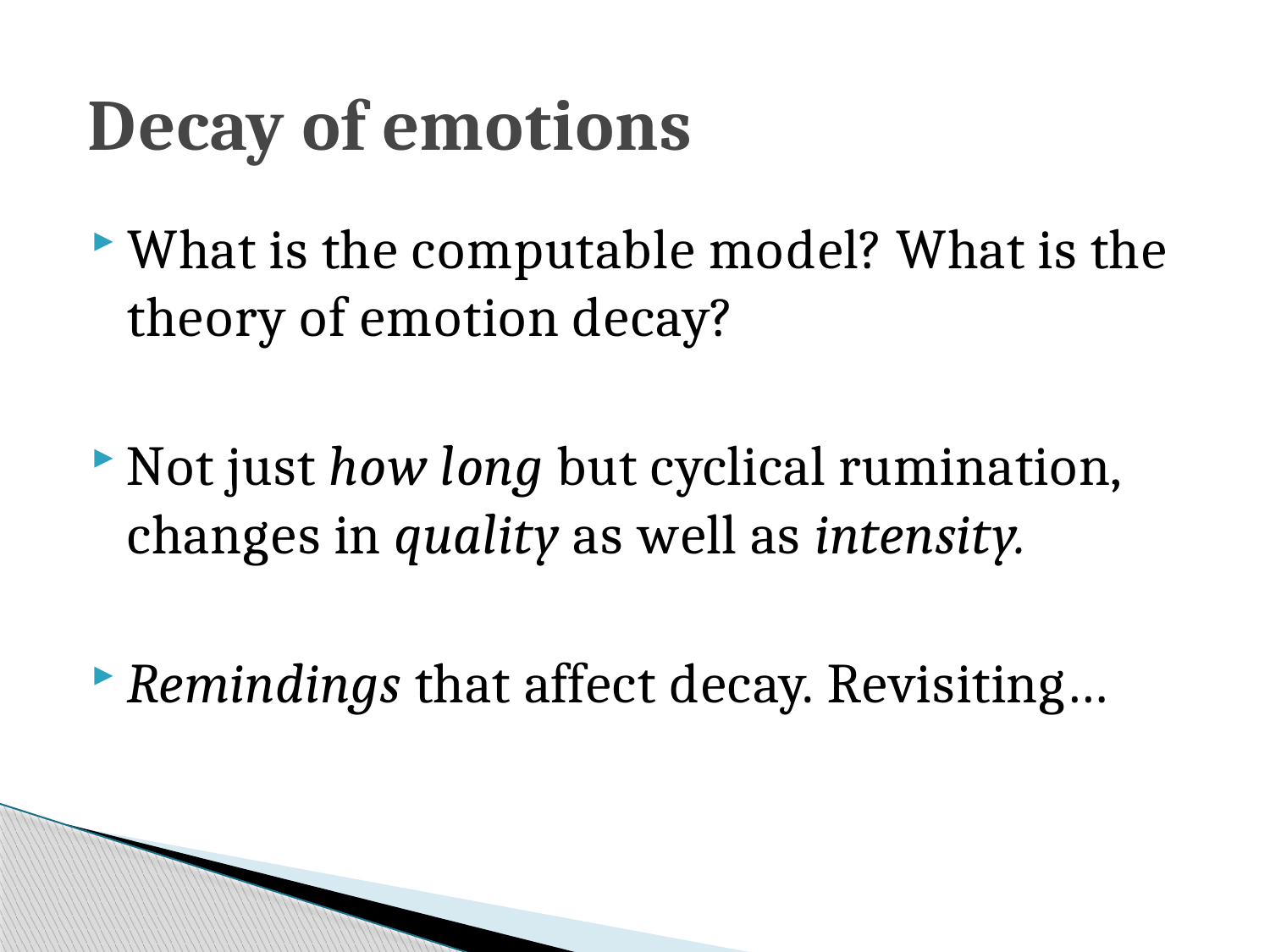

# Decay of emotions
What is the computable model? What is the theory of emotion decay?

Not just how long but cyclical rumination, changes in quality as well as intensity.

Remindings that affect decay. Revisiting…